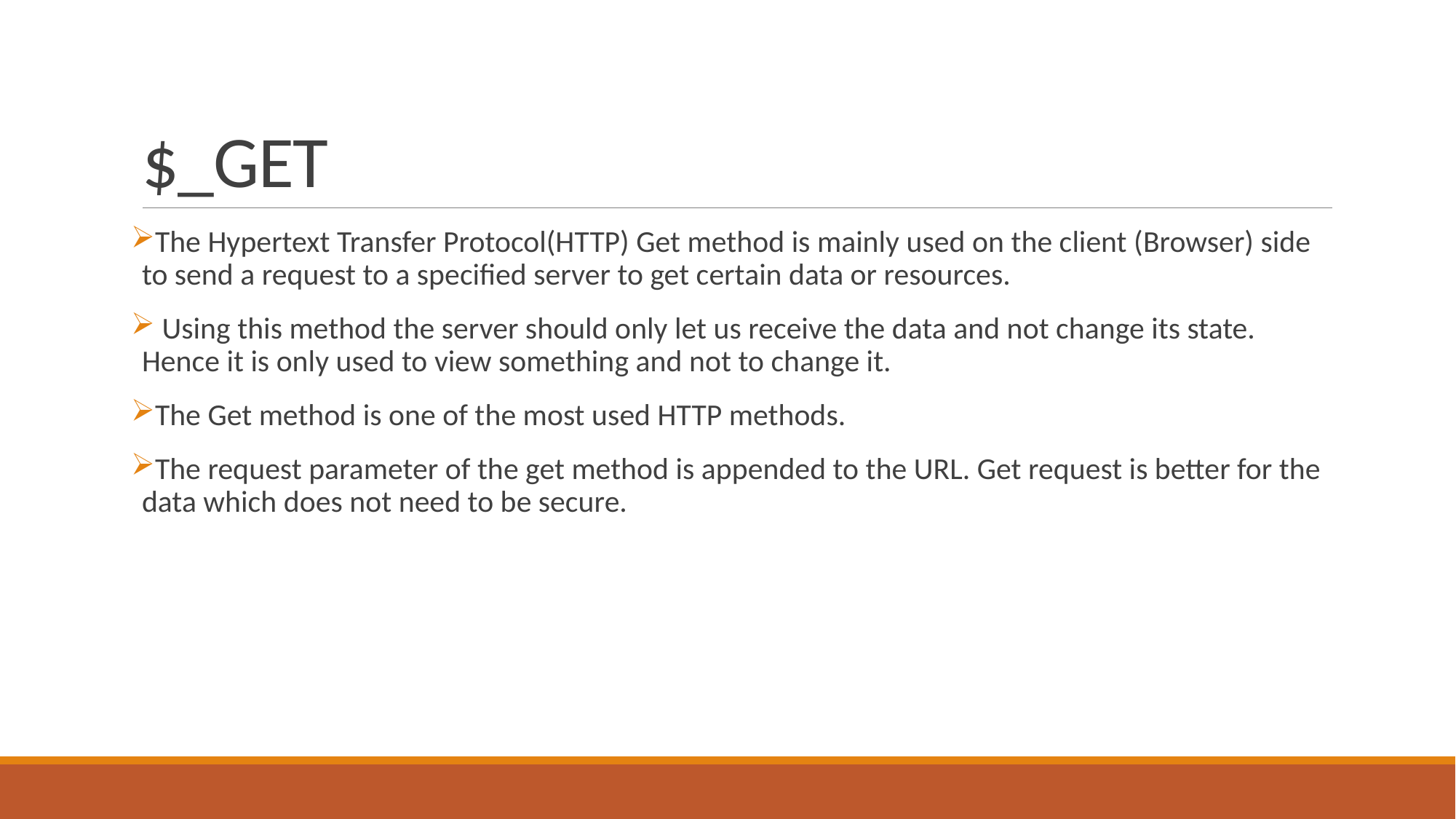

# $_GET
The Hypertext Transfer Protocol(HTTP) Get method is mainly used on the client (Browser) side to send a request to a specified server to get certain data or resources.
 Using this method the server should only let us receive the data and not change its state. Hence it is only used to view something and not to change it.
The Get method is one of the most used HTTP methods.
The request parameter of the get method is appended to the URL. Get request is better for the data which does not need to be secure.